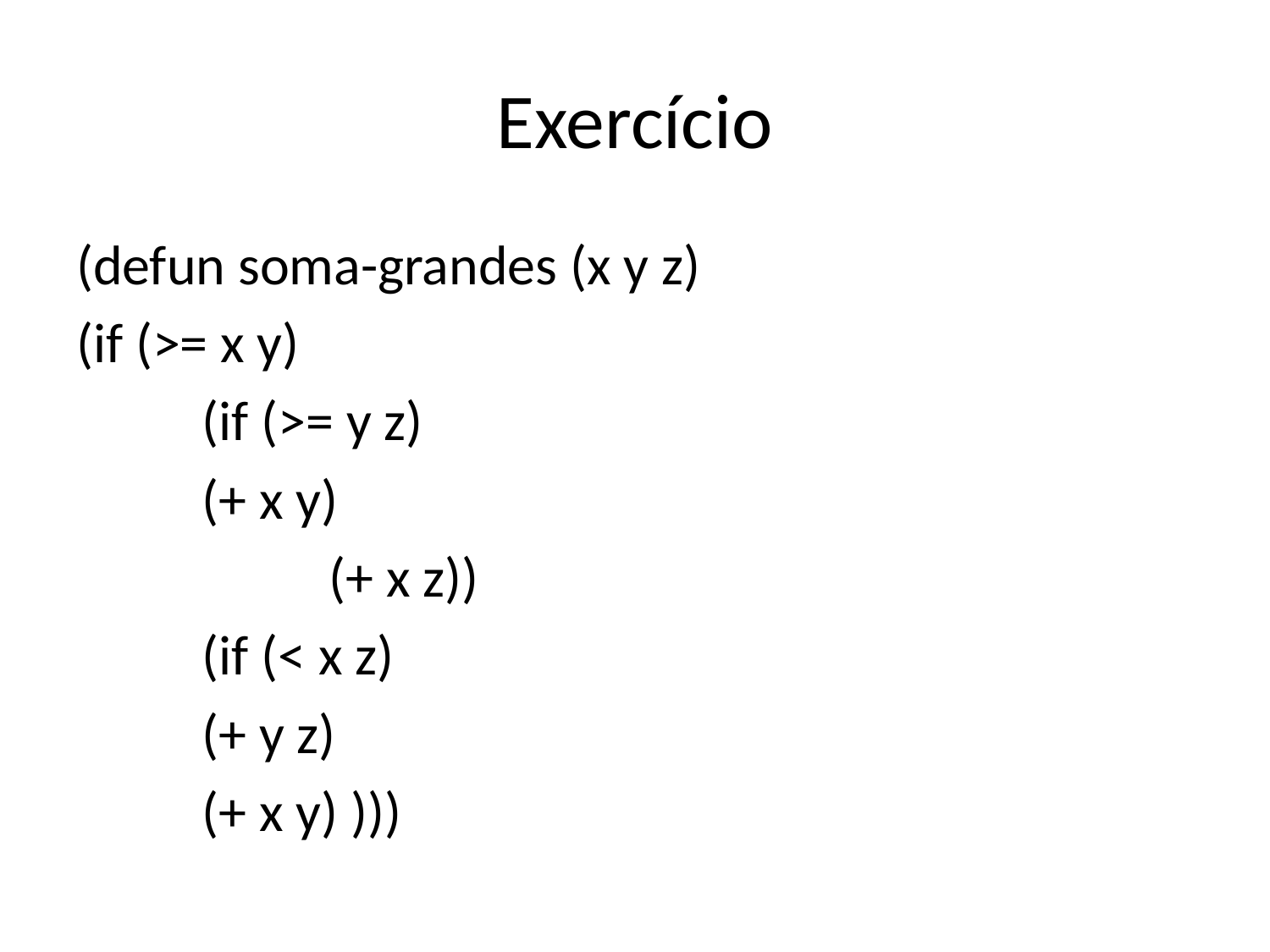

# Exercício
(defun soma-grandes (x y z)
(if (>= x y)
	(if (>= y z)
		(+ x y)
	          (+ x z))
	(if (< x z)
		(+ y z)
		(+ x y) )))